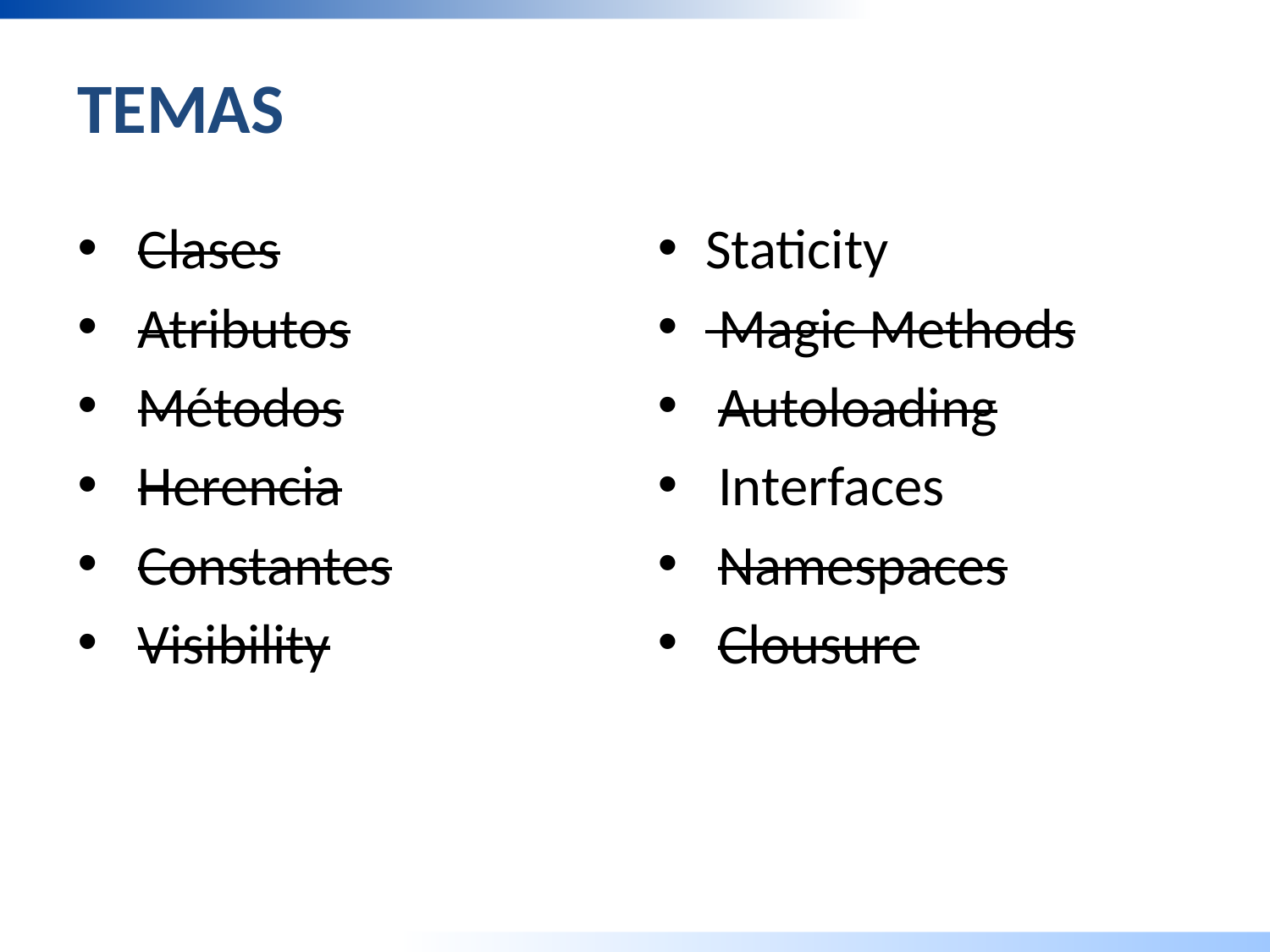

Temas
Staticity
 Magic Methods
 Autoloading
 Interfaces
 Namespaces
 Clousure
 Clases
 Atributos
 Métodos
 Herencia
 Constantes
 Visibility